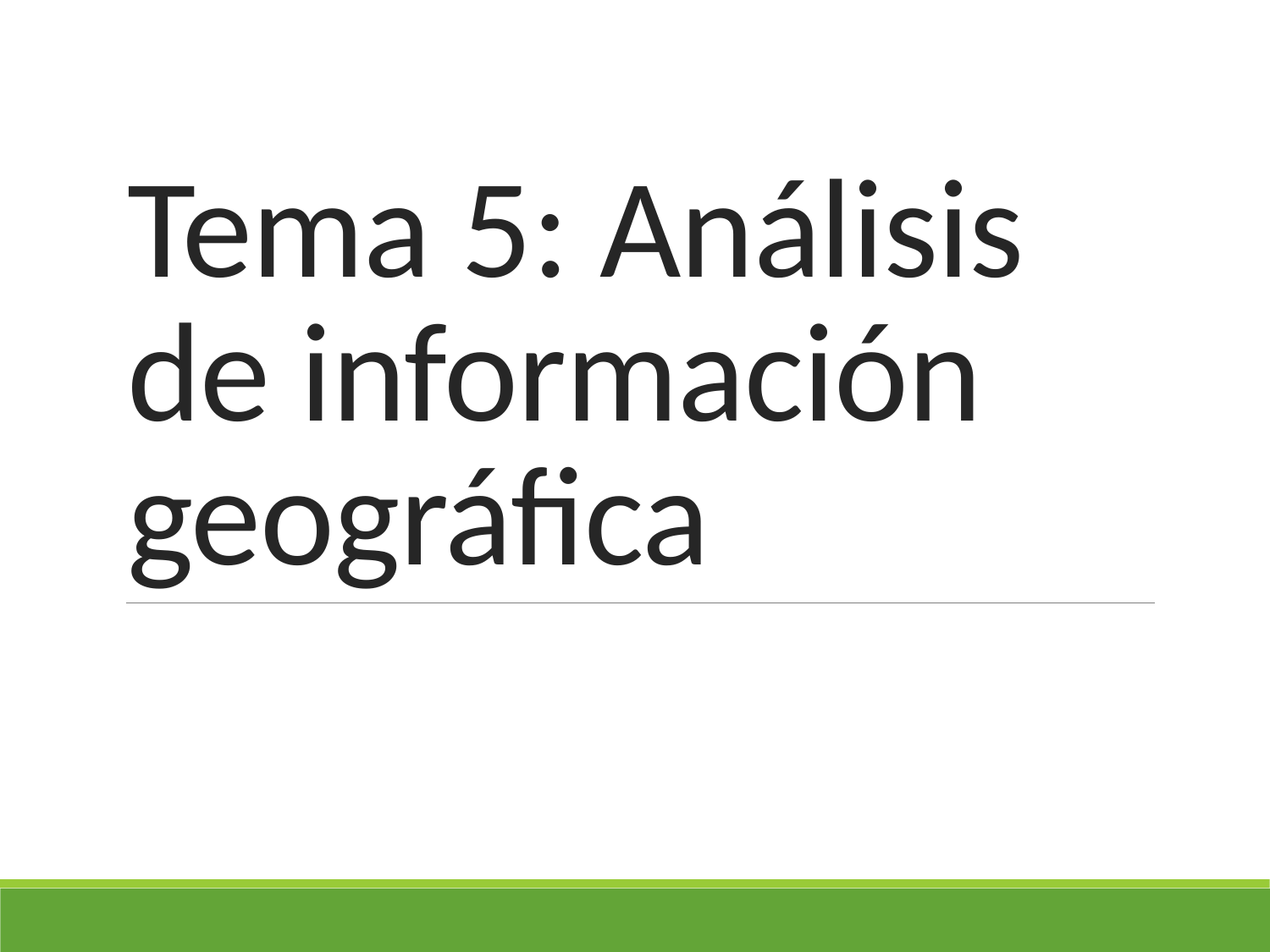

# Tema 5: Análisis de información geográfica